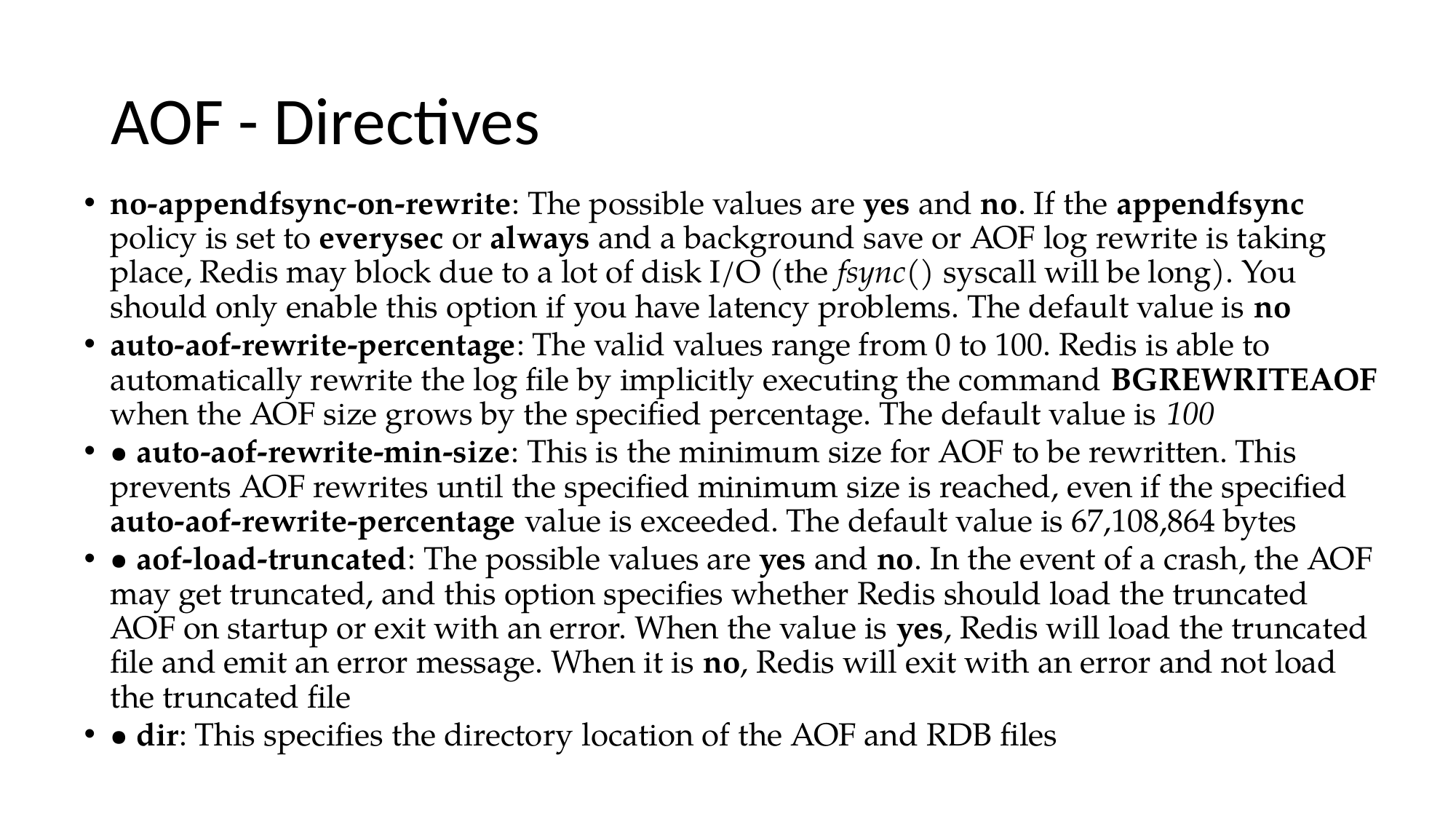

# AOF - Directives
no-appendfsync-on-rewrite: The possible values are yes and no. If the appendfsync policy is set to everysec or always and a background save or AOF log rewrite is taking place, Redis may block due to a lot of disk I/O (the fsync() syscall will be long). You should only enable this option if you have latency problems. The default value is no
auto-aof-rewrite-percentage: The valid values range from 0 to 100. Redis is able to automatically rewrite the log file by implicitly executing the command BGREWRITEAOF when the AOF size grows by the specified percentage. The default value is 100
• auto-aof-rewrite-min-size: This is the minimum size for AOF to be rewritten. This prevents AOF rewrites until the specified minimum size is reached, even if the specified auto-aof-rewrite-percentage value is exceeded. The default value is 67,108,864 bytes
• aof-load-truncated: The possible values are yes and no. In the event of a crash, the AOF may get truncated, and this option specifies whether Redis should load the truncated AOF on startup or exit with an error. When the value is yes, Redis will load the truncated file and emit an error message. When it is no, Redis will exit with an error and not load the truncated file
• dir: This specifies the directory location of the AOF and RDB files